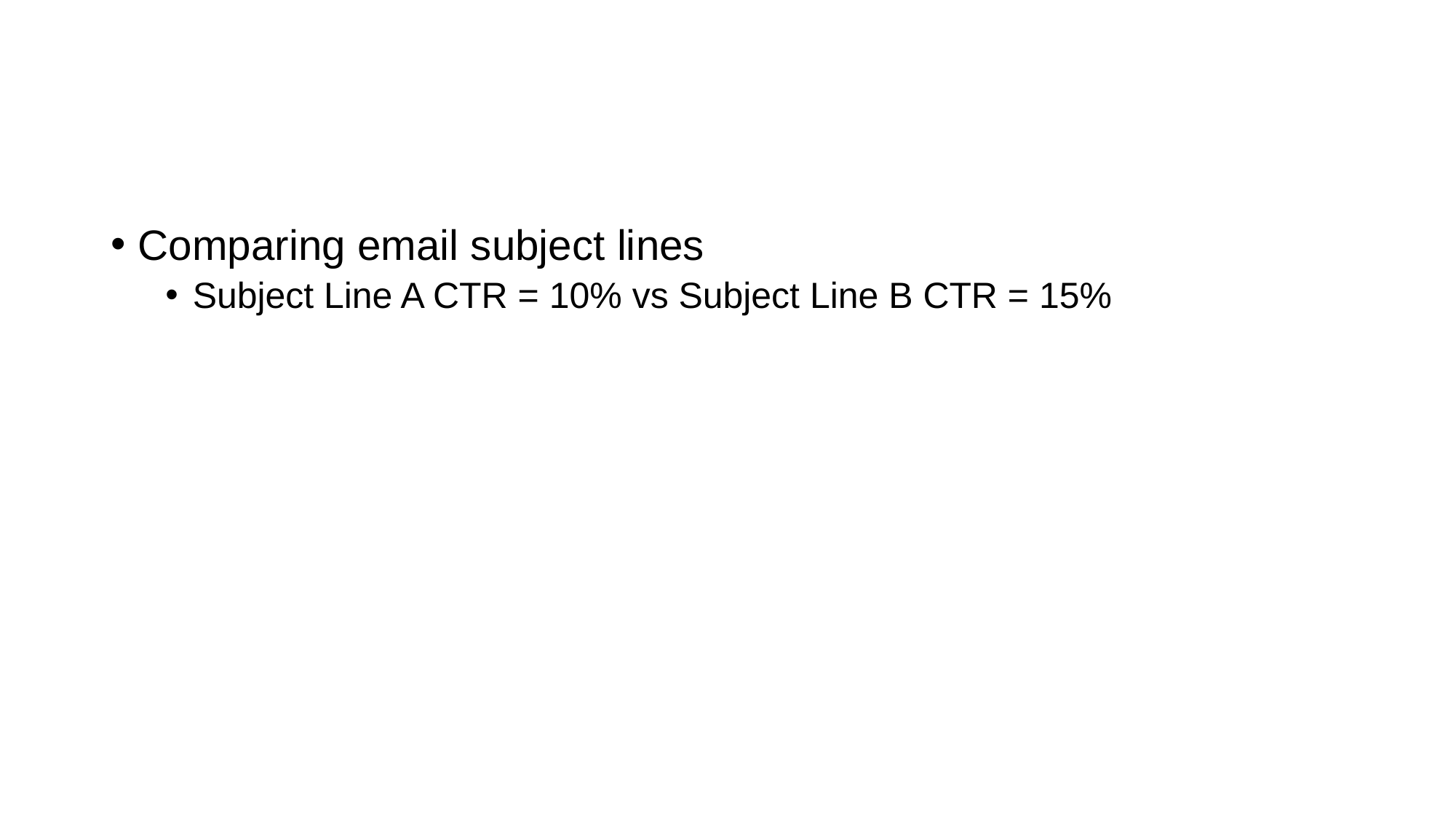

#
Comparing email subject lines
Subject Line A CTR = 10% vs Subject Line B CTR = 15%